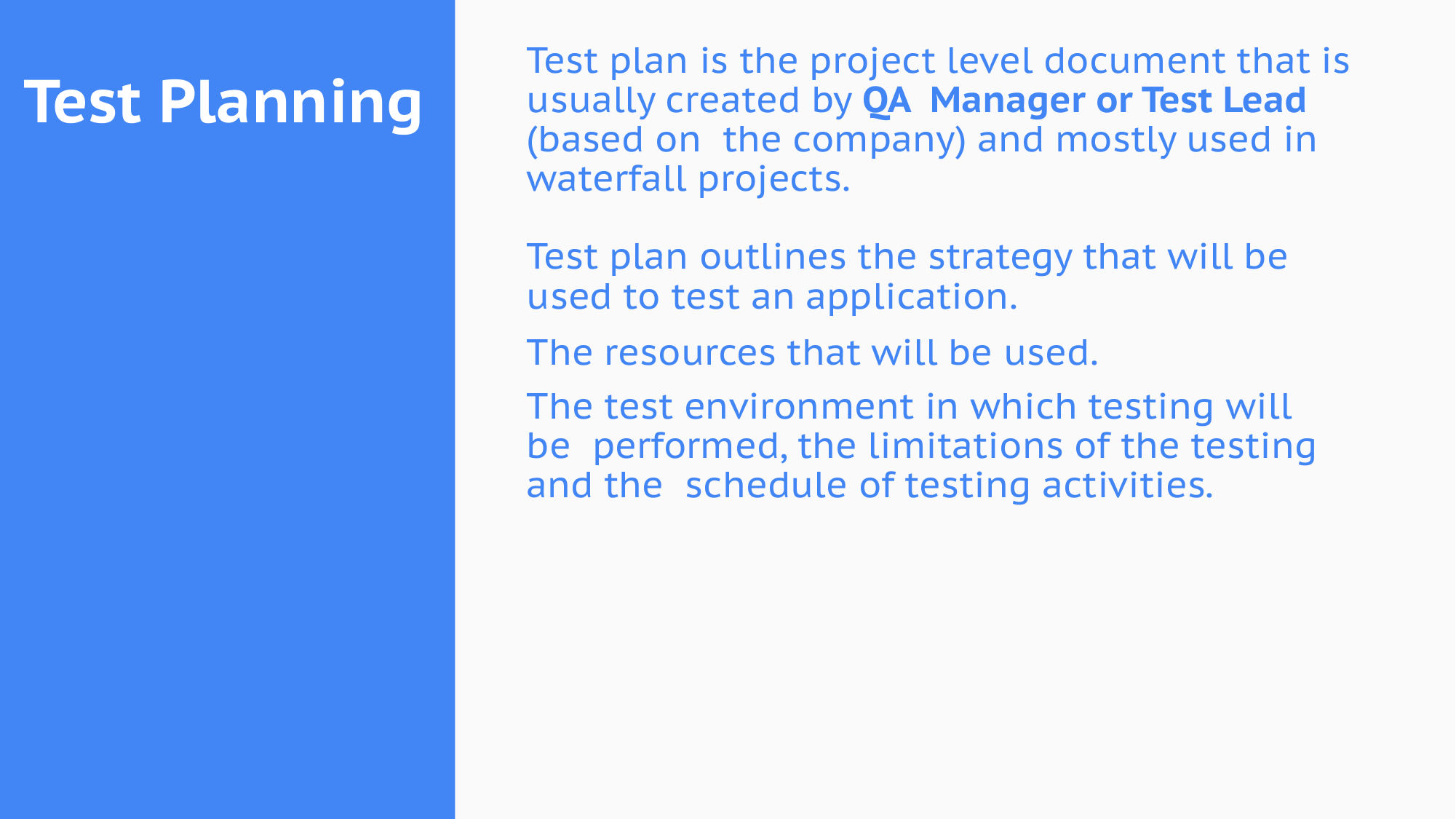

Test plan is the project level document that is usually created by QA  Manager or Test Lead (based on  the company) and mostly used in waterfall projects.

Test plan outlines the strategy that will be used to test an application.
The resources that will be used.
The test environment in which testing will be  performed, the limitations of the testing and the  schedule of testing activities.
# Test Planning